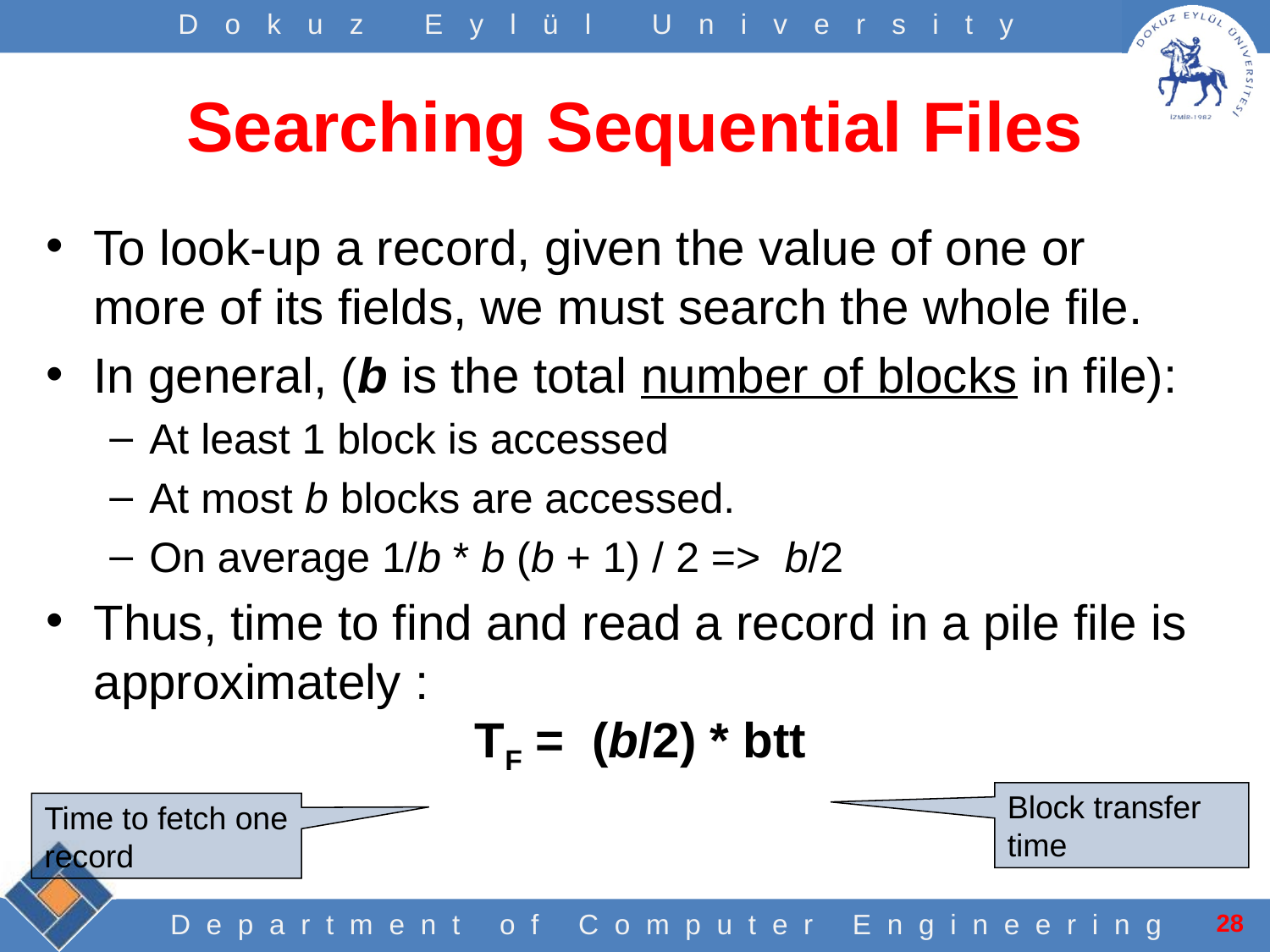

# Searching Sequential Files
To look-up a record, given the value of one or more of its fields, we must search the whole file.
In general, (b is the total number of blocks in file):
At least 1 block is accessed
At most b blocks are accessed.
On average 1/b * b (b + 1) / 2 =>  b/2
Thus, time to find and read a record in a pile file is approximately :
			TF =  (b/2) * btt
Block transfer time
Time to fetch one record
28